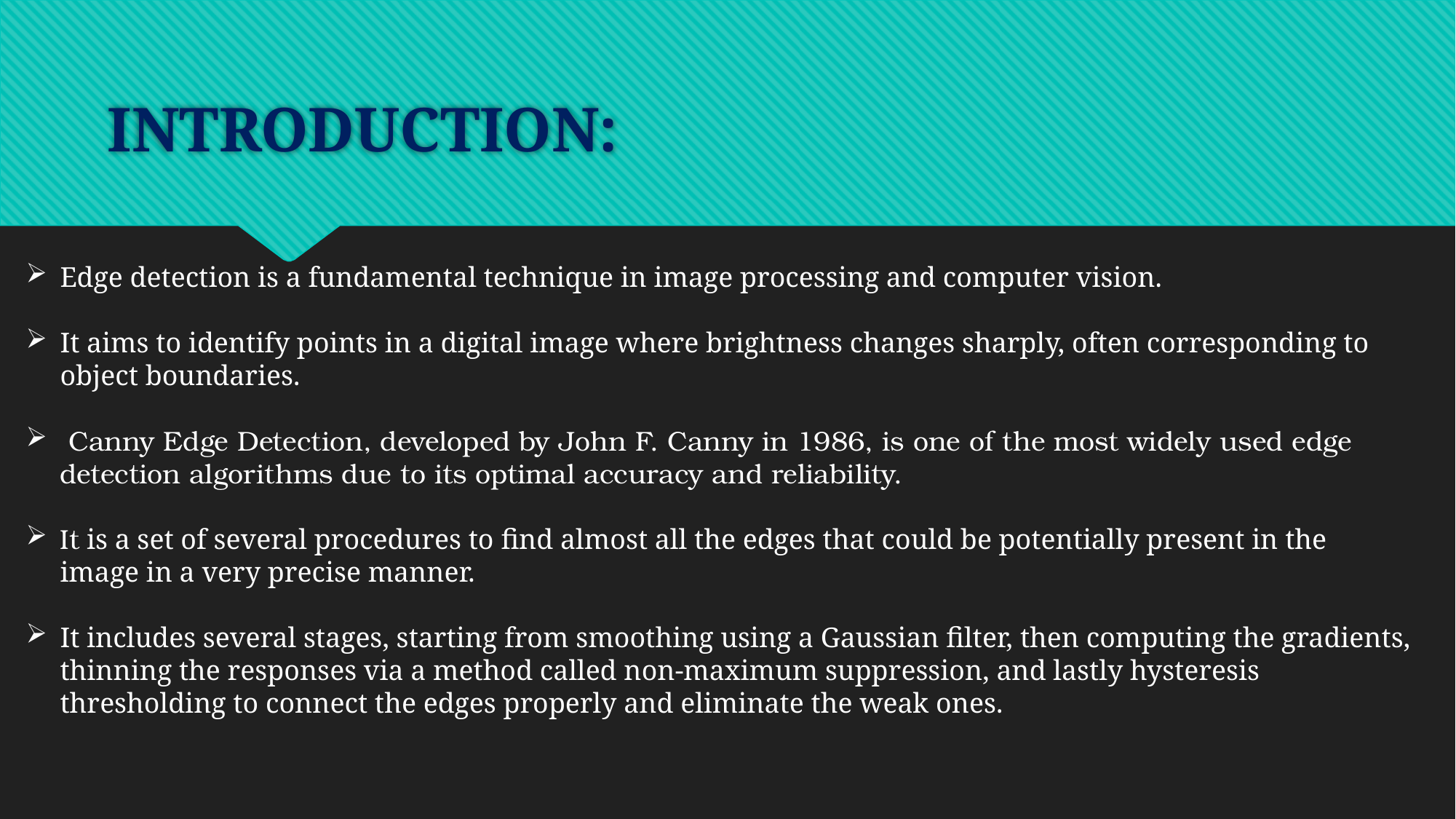

# INTRODUCTION:
Edge detection is a fundamental technique in image processing and computer vision.

It aims to identify points in a digital image where brightness changes sharply, often corresponding to object boundaries.

 Canny Edge Detection, developed by John F. Canny in 1986, is one of the most widely used edge detection algorithms due to its optimal accuracy and reliability.

It is a set of several procedures to find almost all the edges that could be potentially present in the image in a very precise manner.

It includes several stages, starting from smoothing using a Gaussian filter, then computing the gradients, thinning the responses via a method called non-maximum suppression, and lastly hysteresis thresholding to connect the edges properly and eliminate the weak ones.